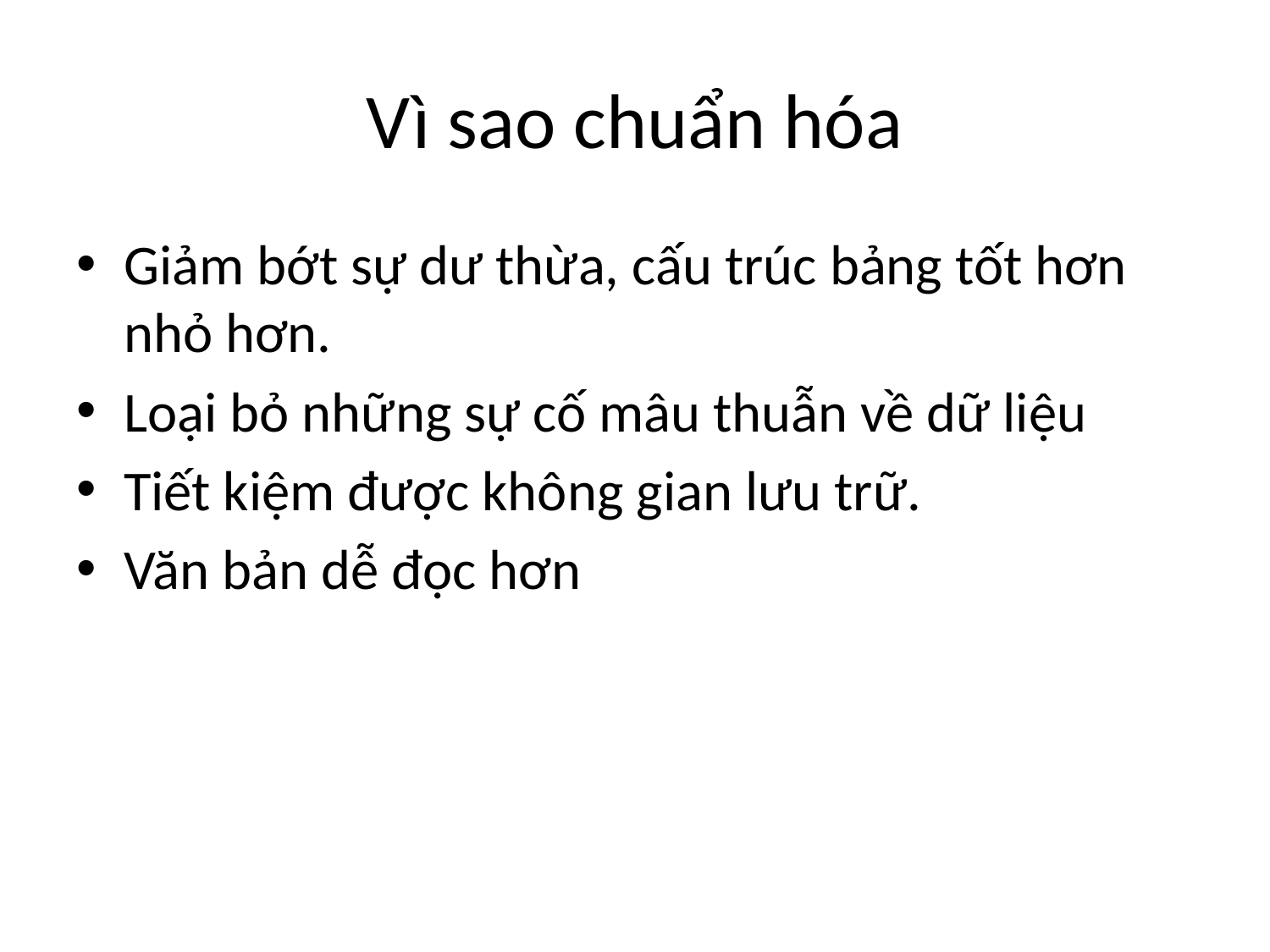

# Vì sao chuẩn hóa
Giảm bớt sự dư thừa, cấu trúc bảng tốt hơn nhỏ hơn.
Loại bỏ những sự cố mâu thuẫn về dữ liệu
Tiết kiệm được không gian lưu trữ.
Văn bản dễ đọc hơn